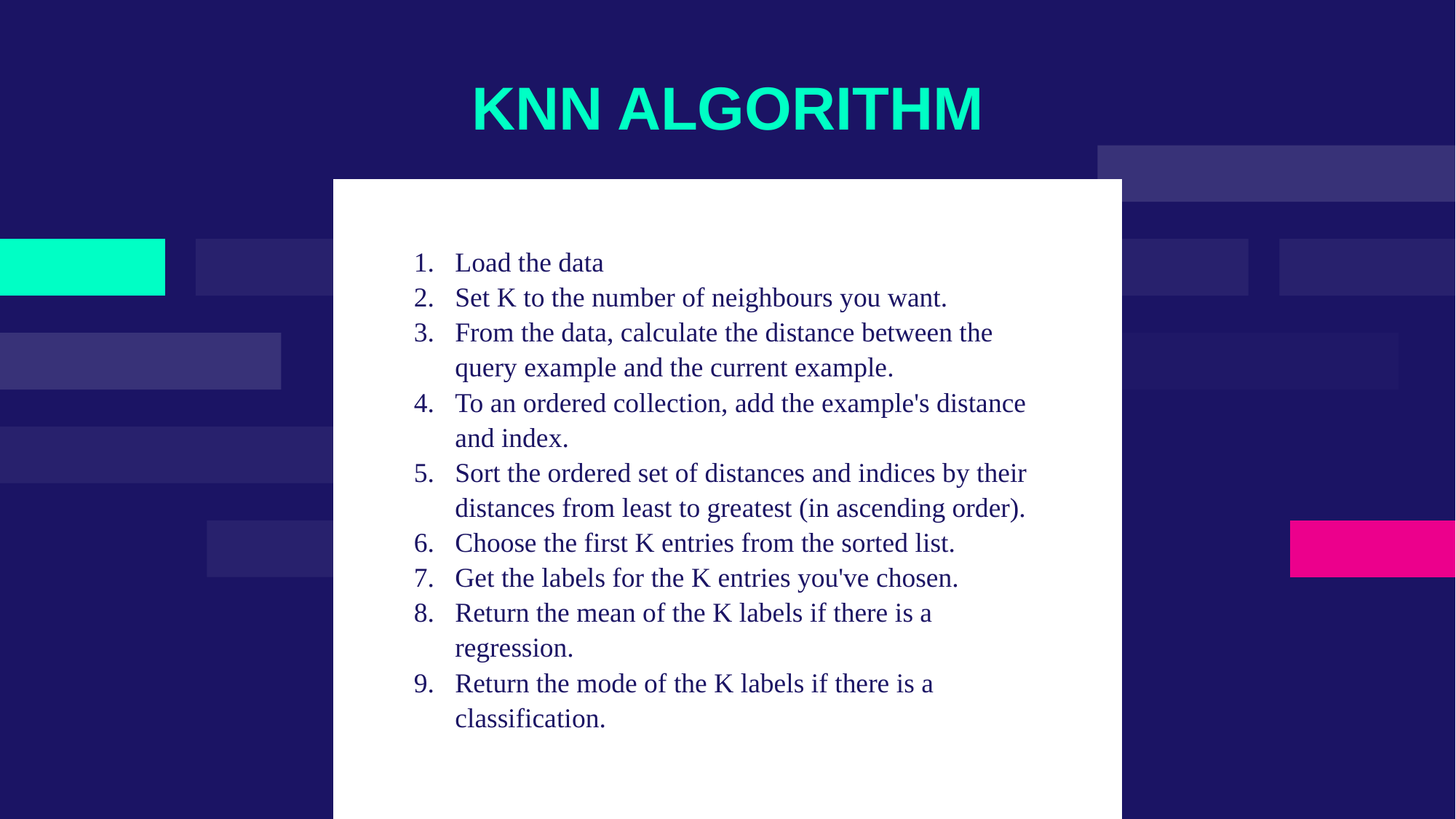

# KNN ALGORITHM
Load the data
Set K to the number of neighbours you want.
From the data, calculate the distance between the query example and the current example.
To an ordered collection, add the example's distance and index.
Sort the ordered set of distances and indices by their distances from least to greatest (in ascending order).
Choose the first K entries from the sorted list.
Get the labels for the K entries you've chosen.
Return the mean of the K labels if there is a regression.
Return the mode of the K labels if there is a classification.